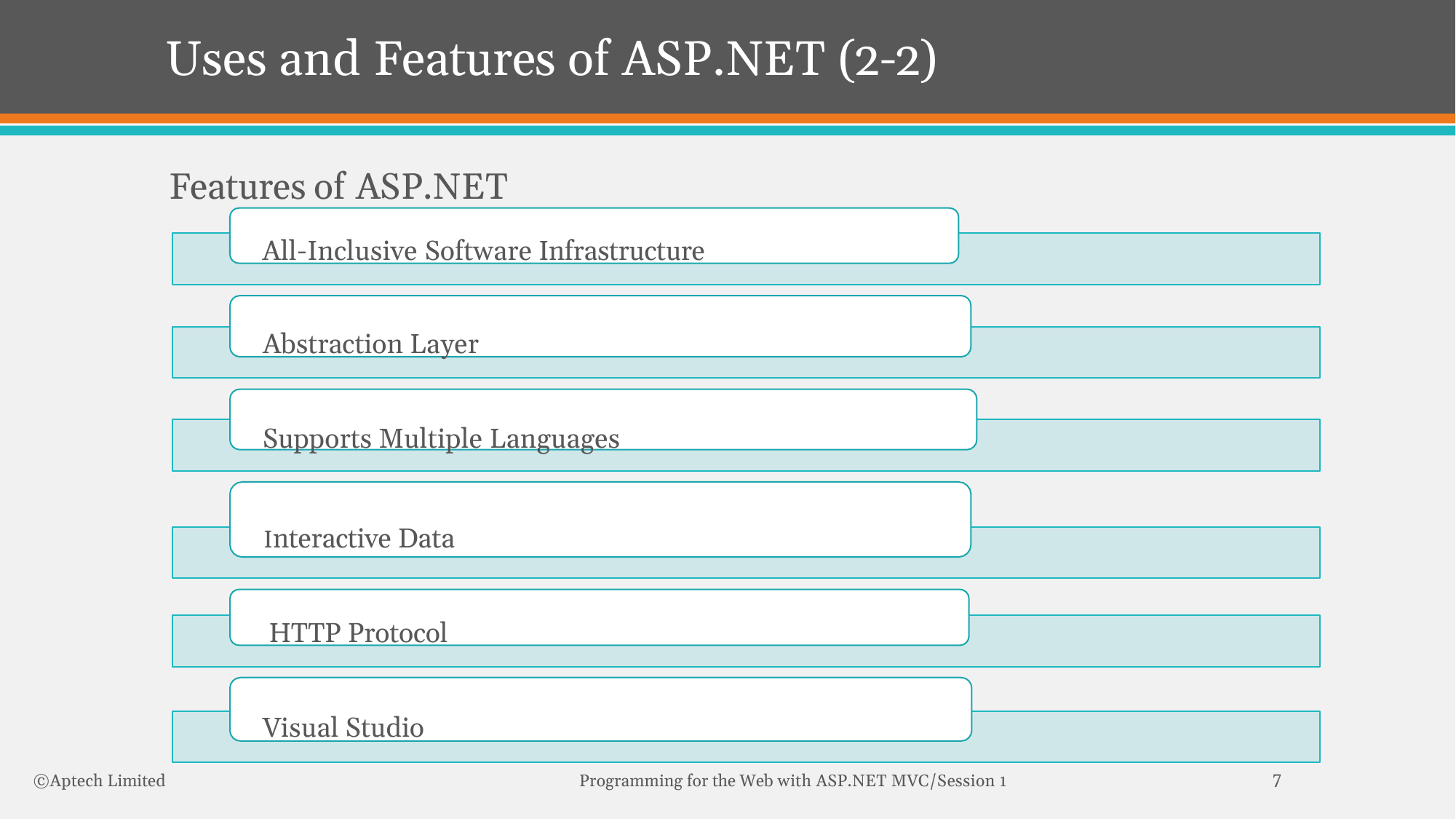

# Uses and Features of ASP.NET (2-2)
Features of ASP.NET
All-Inclusive Software Infrastructure

Abstraction Layer

Supports Multiple Languages
Interactive Data  HTTP Protocol  Visual Studio

7
© Aptech Limited
Programming for the Web with ASP.NET MVC/Session 1